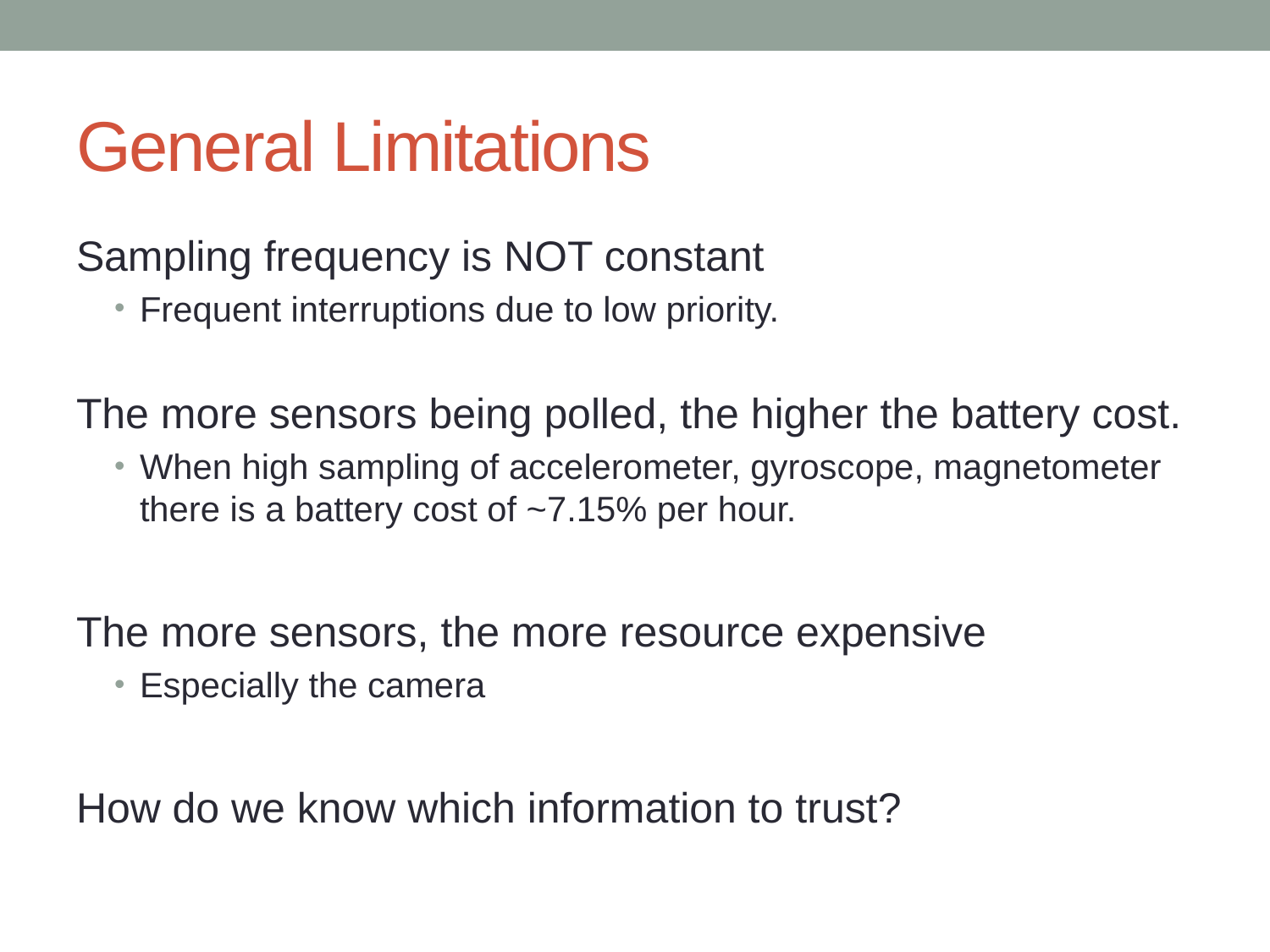

# General Limitations
Sampling frequency is NOT constant
Frequent interruptions due to low priority.

The more sensors being polled, the higher the battery cost.
When high sampling of accelerometer, gyroscope, magnetometer there is a battery cost of ~7.15% per hour.

The more sensors, the more resource expensive
Especially the camera

How do we know which information to trust?